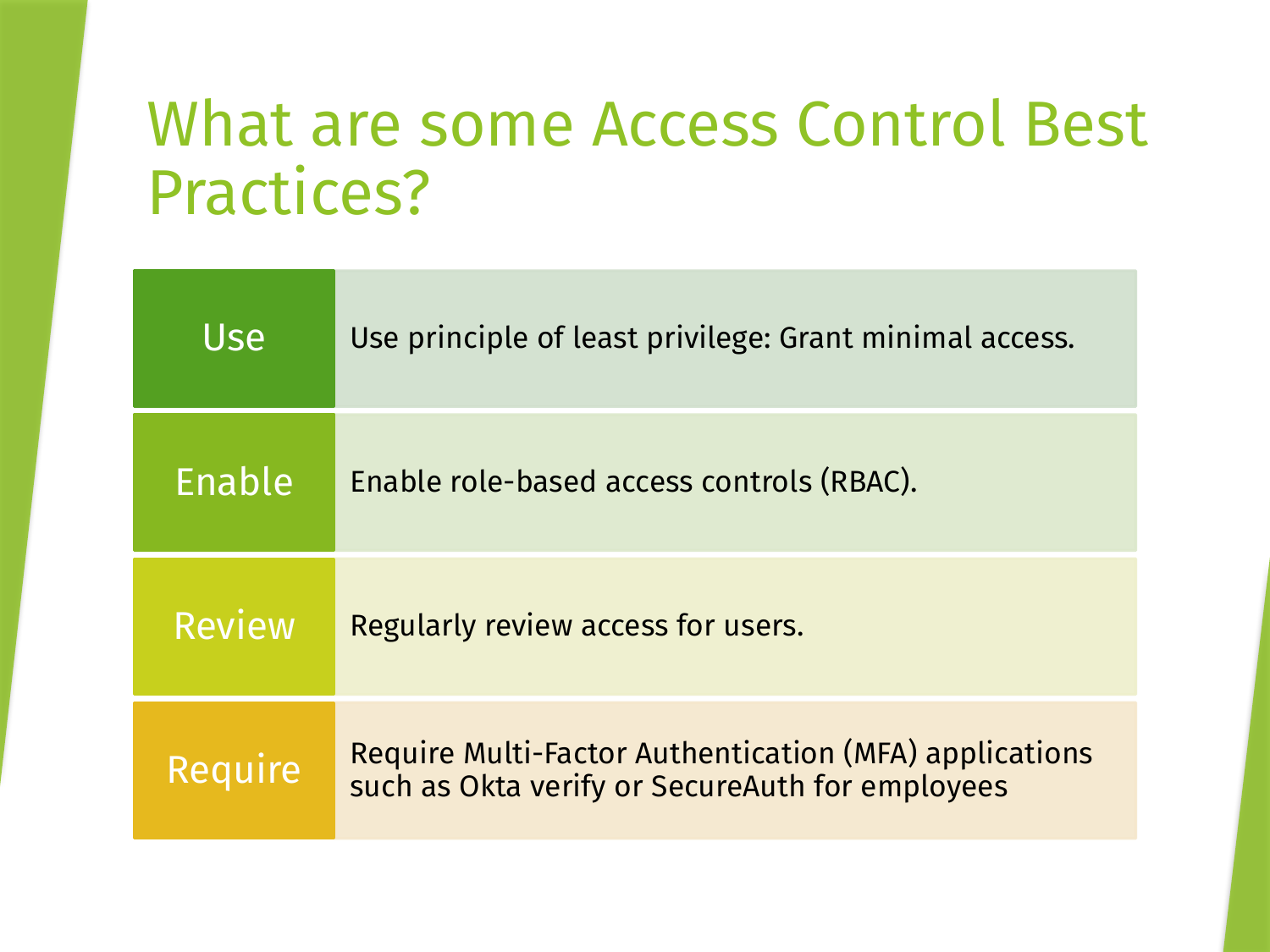

# What are some Access Control Best Practices?
Use principle of least privilege: Grant minimal access.
Use
Enable role-based access controls (RBAC).
Enable
Regularly review access for users.
Review
Require Multi-Factor Authentication (MFA) applications such as Okta verify or SecureAuth for employees
Require